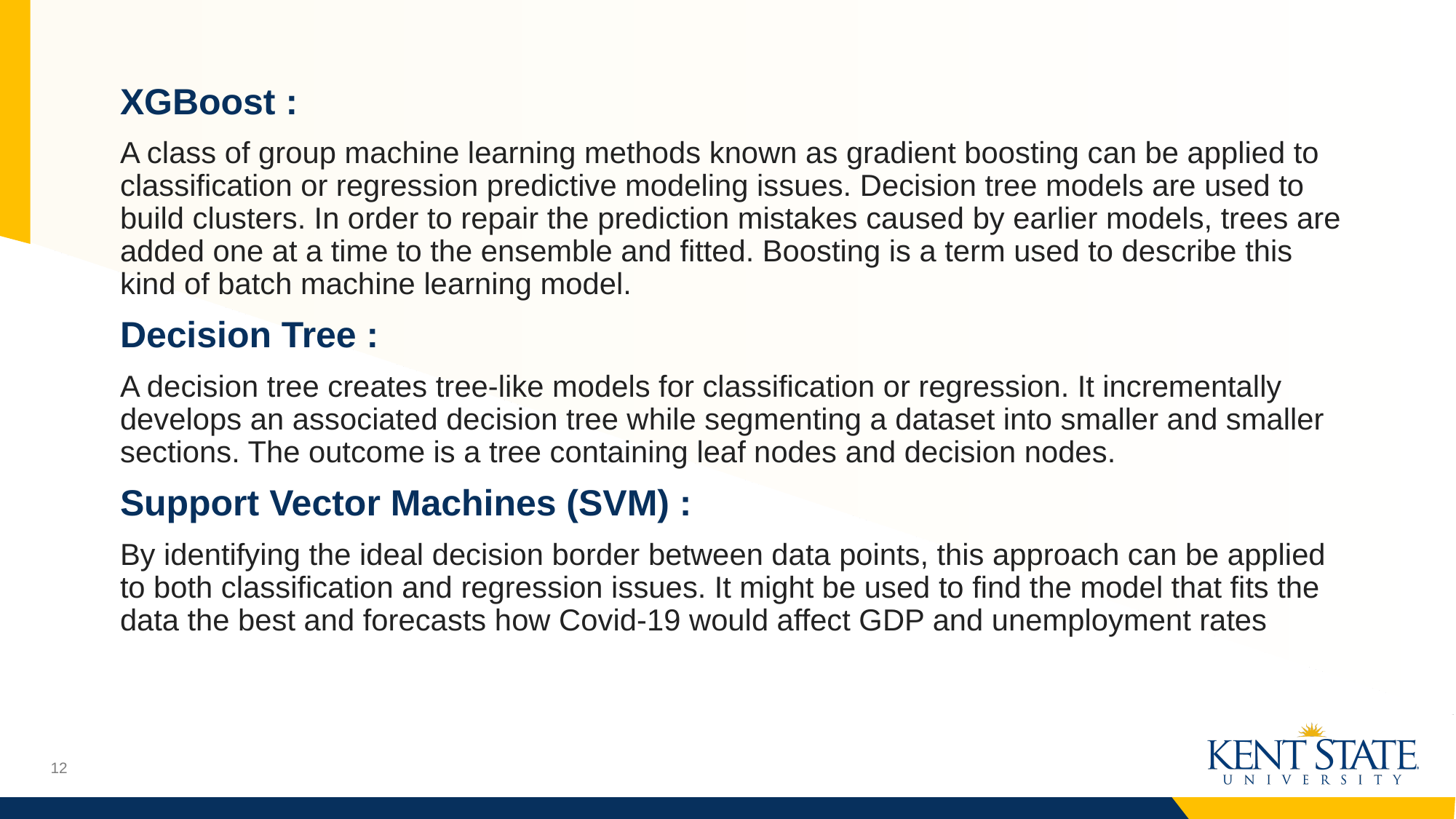

XGBoost :
A class of group machine learning methods known as gradient boosting can be applied to classification or regression predictive modeling issues. Decision tree models are used to build clusters. In order to repair the prediction mistakes caused by earlier models, trees are added one at a time to the ensemble and fitted. Boosting is a term used to describe this kind of batch machine learning model.
Decision Tree :
A decision tree creates tree-like models for classification or regression. It incrementally develops an associated decision tree while segmenting a dataset into smaller and smaller sections. The outcome is a tree containing leaf nodes and decision nodes.
Support Vector Machines (SVM) :
By identifying the ideal decision border between data points, this approach can be applied to both classification and regression issues. It might be used to find the model that fits the data the best and forecasts how Covid-19 would affect GDP and unemployment rates